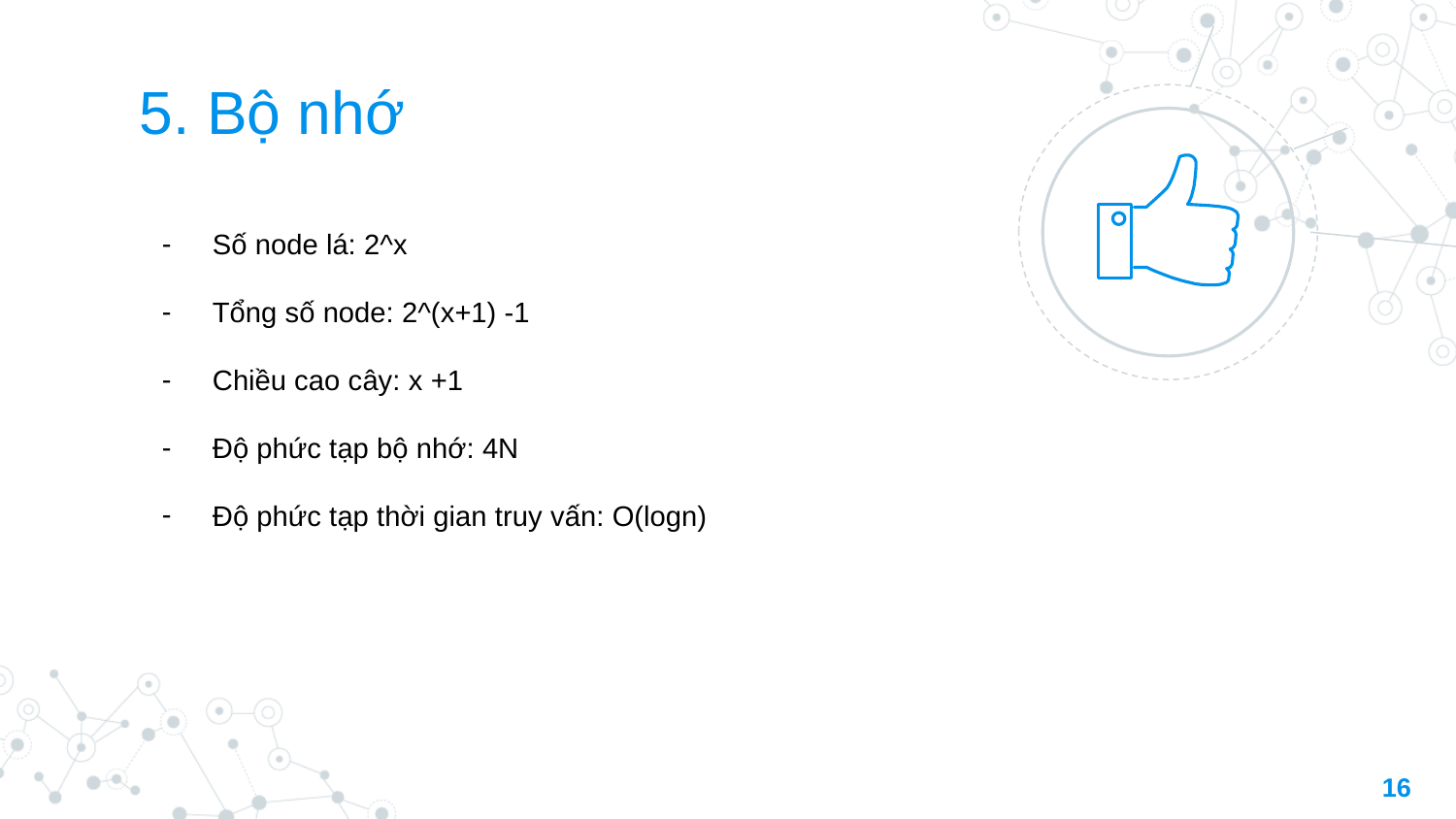

5. Bộ nhớ

Số node lá: 2^x

Tổng số node: 2^(x+1) -1

Chiều cao cây: x +1

Độ phức tạp bộ nhớ: 4N

Độ phức tạp thời gian truy vấn: O(logn)
16